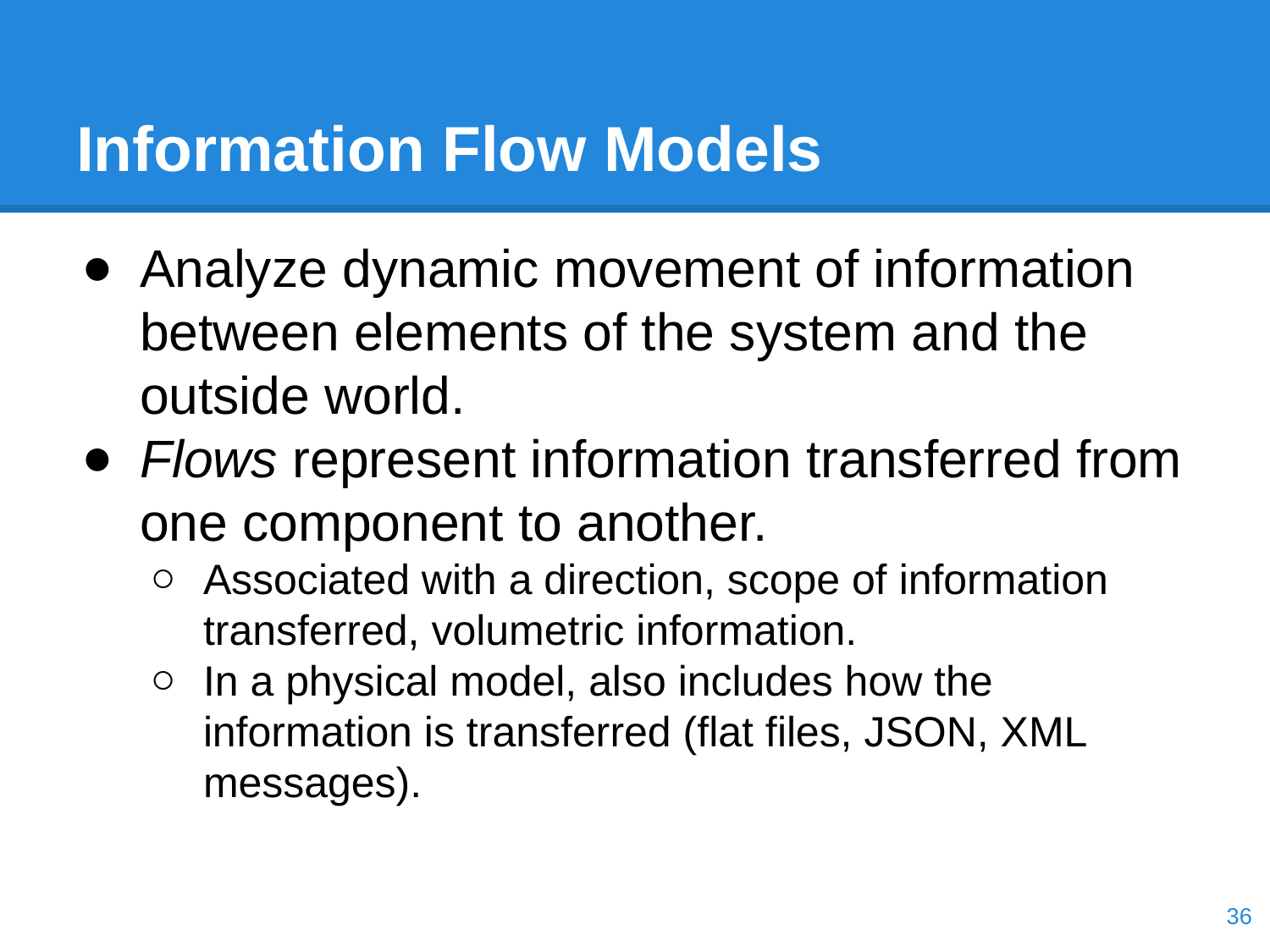

# Information Flow Models
Analyze dynamic movement of information between elements of the system and the outside world.
Flows represent information transferred from one component to another.
Associated with a direction, scope of information transferred, volumetric information.
In a physical model, also includes how the information is transferred (flat files, JSON, XML messages).
36